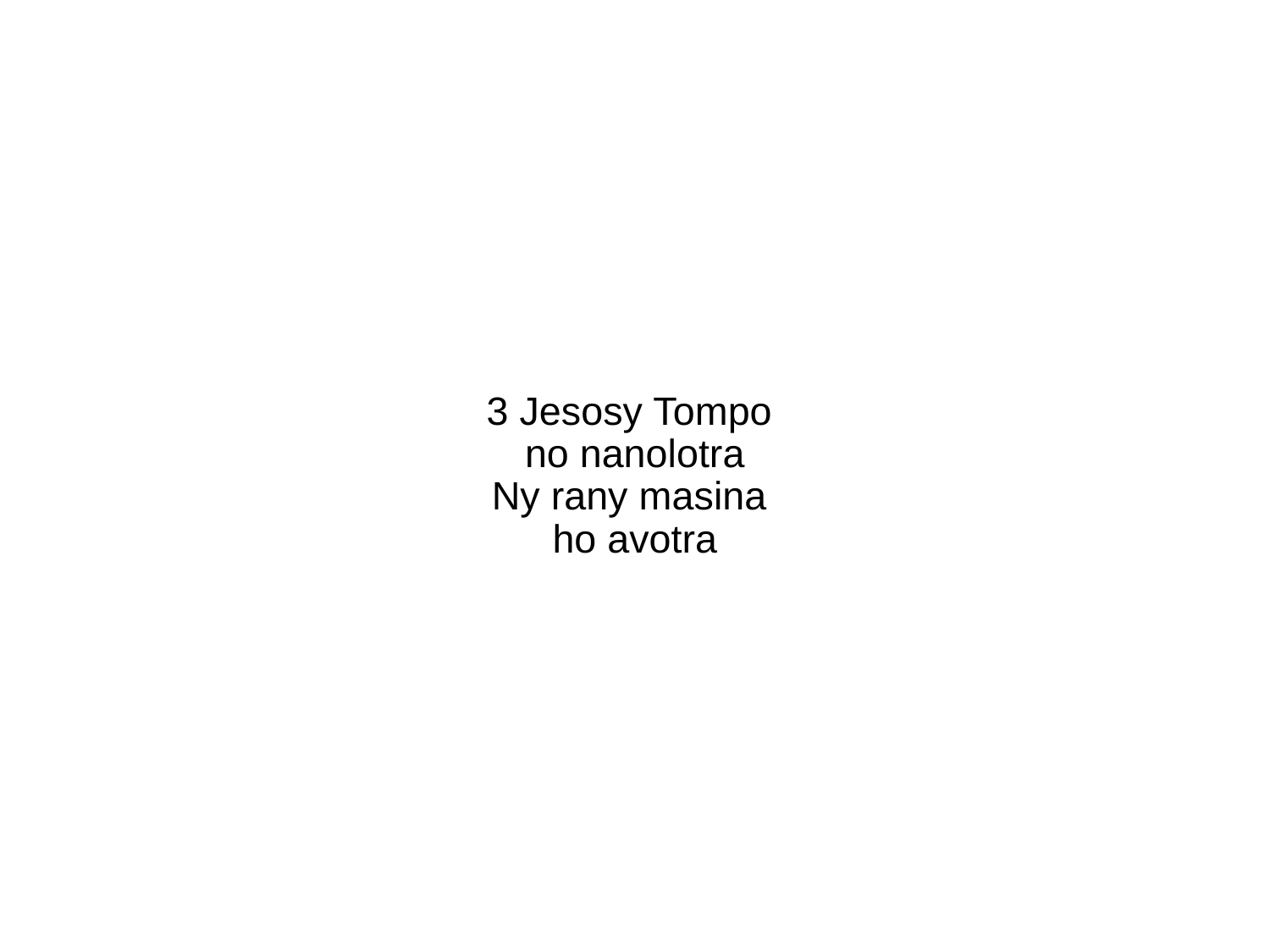

3 Jesosy Tompo
no nanolotra
Ny rany masina
ho avotra